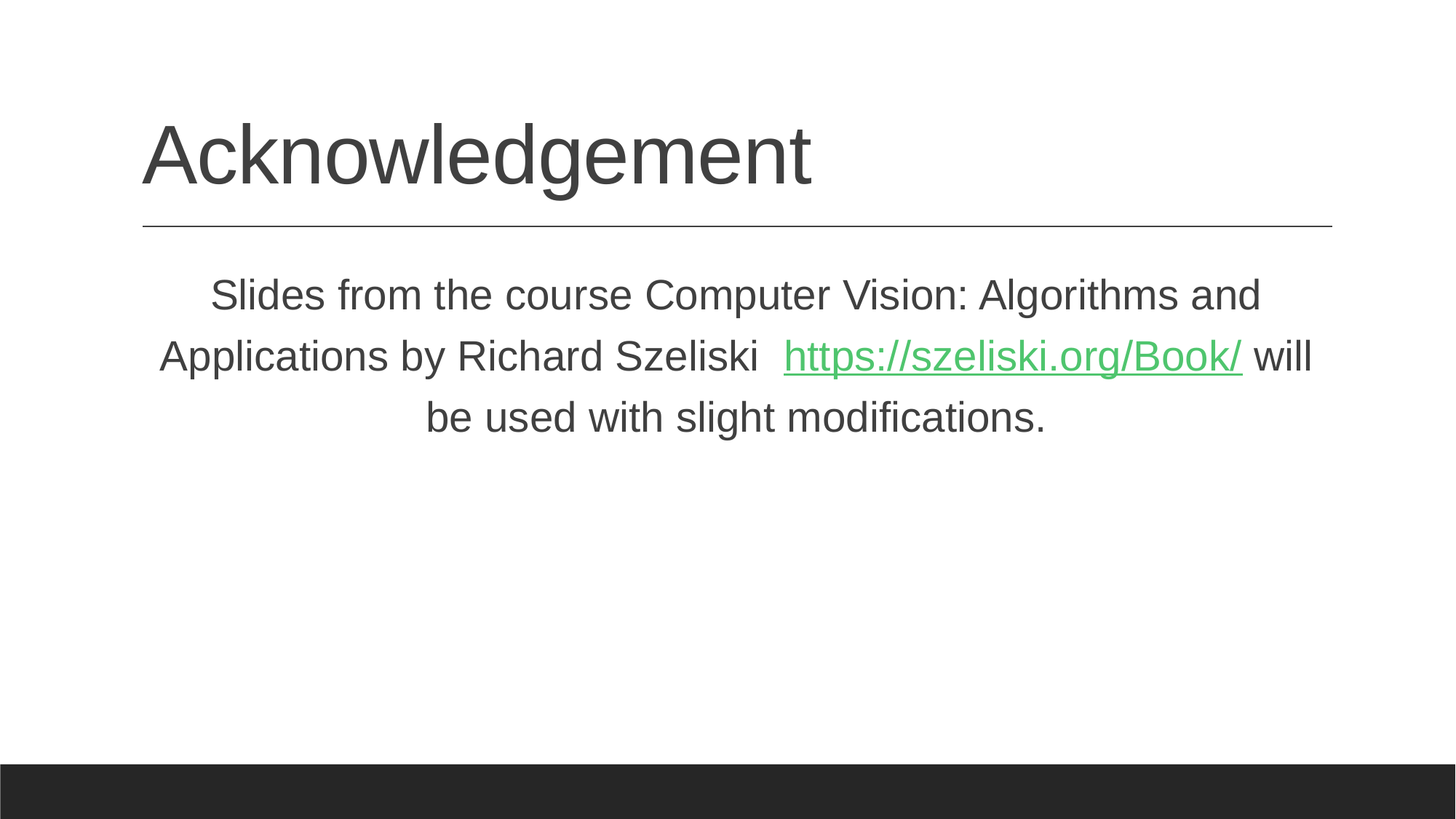

# Acknowledgement
Slides from the course Computer Vision: Algorithms and Applications by Richard Szeliski  https://szeliski.org/Book/ will be used with slight modifications.